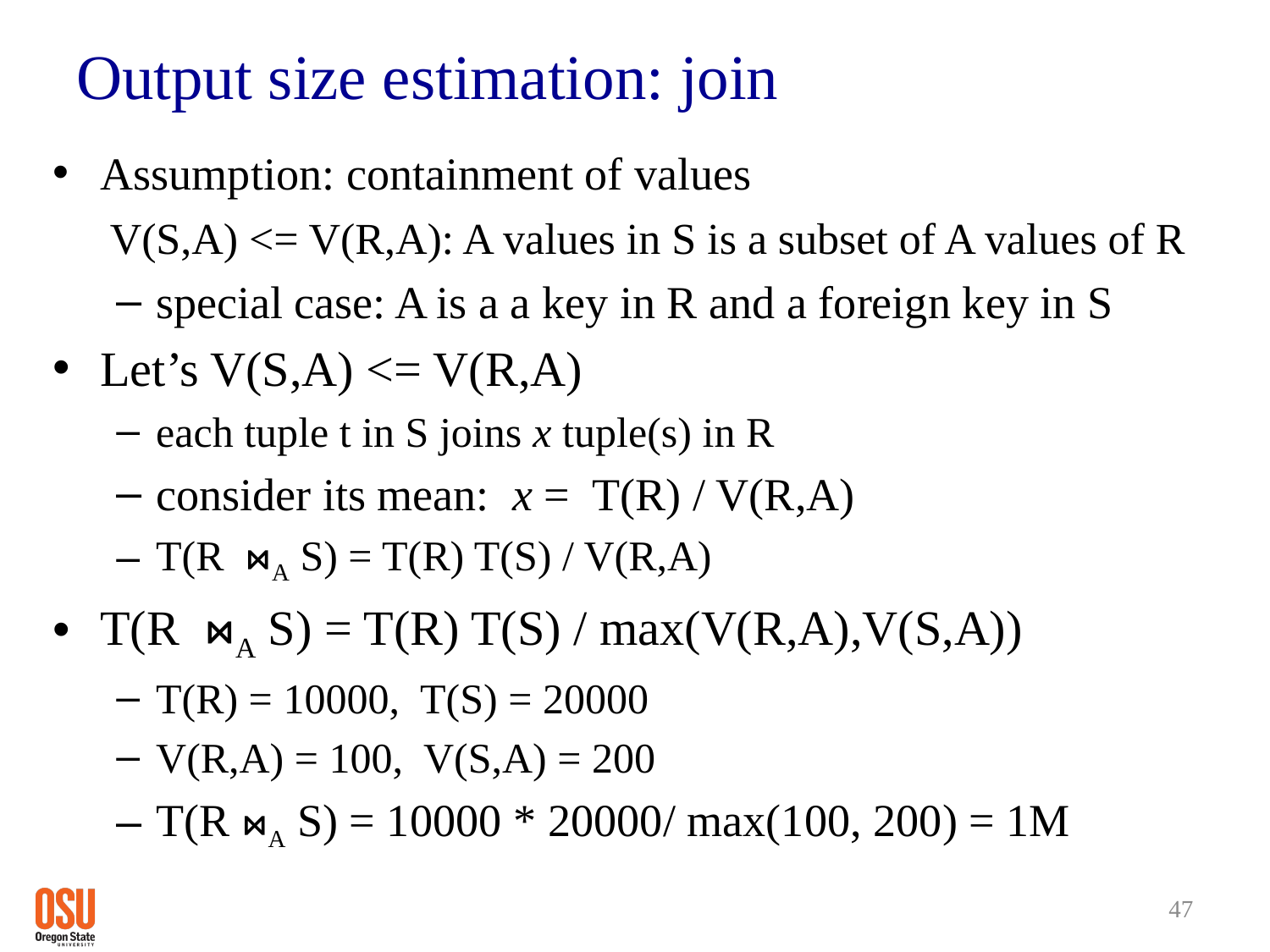

# Output size estimation: join
Assumption: containment of values
     V(S,A) <= V(R,A): A values in S is a subset of A values of R
special case: A is a a key in R and a foreign key in S
Let’s V(S,A) <= V(R,A)
each tuple t in S joins x tuple(s) in R
consider its mean:  x =  T(R) / V(R,A)
T(R  ⋈A S) = T(R) T(S) / V(R,A)
T(R  ⋈A S) = T(R) T(S) / max(V(R,A),V(S,A))
T(R) = 10000,  T(S) = 20000
V(R,A) = 100,  V(S,A) = 200
T(R ⋈A S) = 10000 * 20000/ max(100, 200) = 1M

47